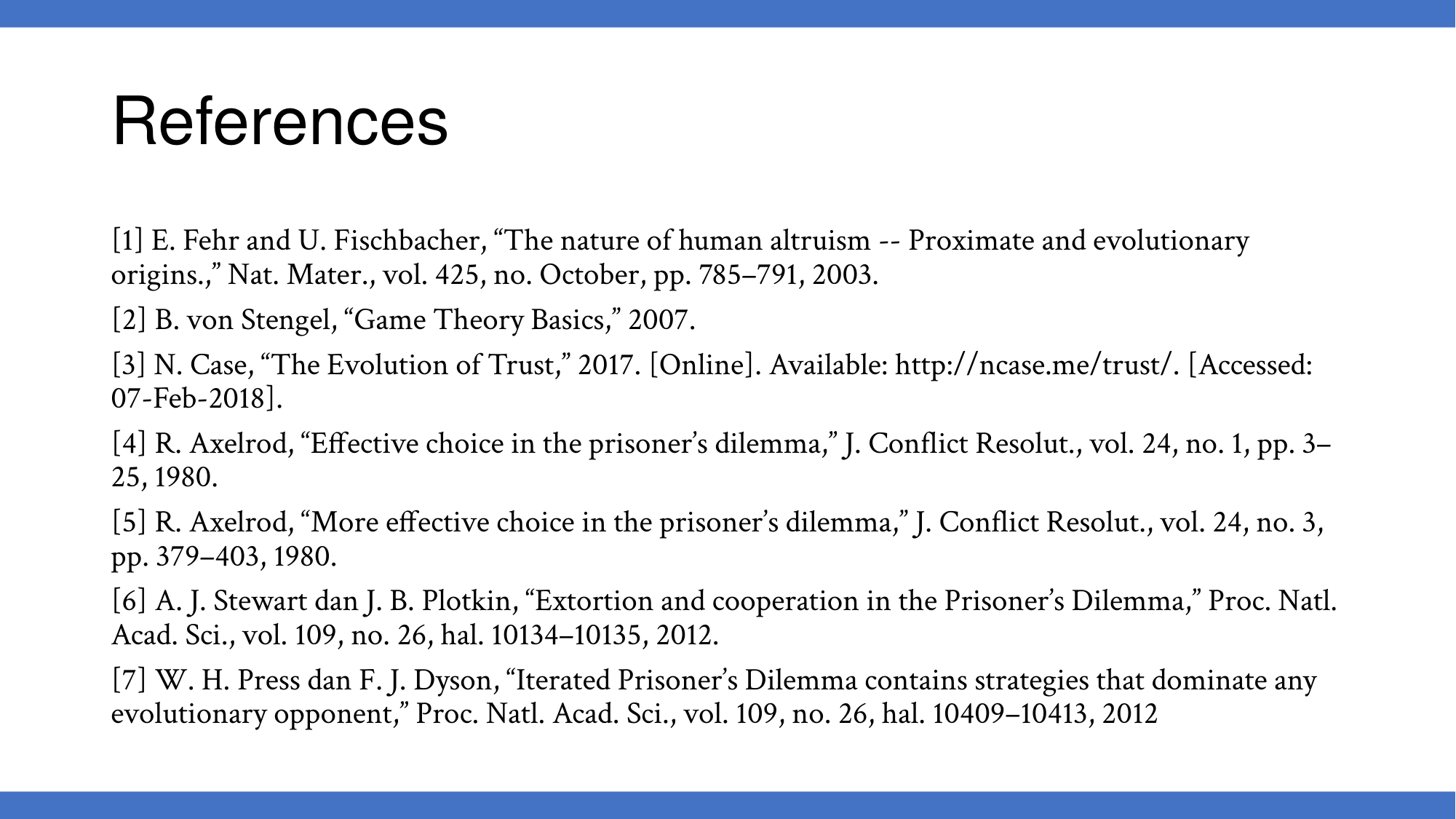

# References
[1] E. Fehr and U. Fischbacher, “The nature of human altruism -- Proximate and evolutionary origins.,” Nat. Mater., vol. 425, no. October, pp. 785–791, 2003.
[2] B. von Stengel, “Game Theory Basics,” 2007.
[3] N. Case, “The Evolution of Trust,” 2017. [Online]. Available: http://ncase.me/trust/. [Accessed: 07-Feb-2018].
[4] R. Axelrod, “Effective choice in the prisoner’s dilemma,” J. Conflict Resolut., vol. 24, no. 1, pp. 3–25, 1980.
[5] R. Axelrod, “More effective choice in the prisoner’s dilemma,” J. Conflict Resolut., vol. 24, no. 3, pp. 379–403, 1980.
[6] A. J. Stewart dan J. B. Plotkin, “Extortion and cooperation in the Prisoner’s Dilemma,” Proc. Natl. Acad. Sci., vol. 109, no. 26, hal. 10134–10135, 2012.
[7] W. H. Press dan F. J. Dyson, “Iterated Prisoner’s Dilemma contains strategies that dominate any evolutionary opponent,” Proc. Natl. Acad. Sci., vol. 109, no. 26, hal. 10409–10413, 2012